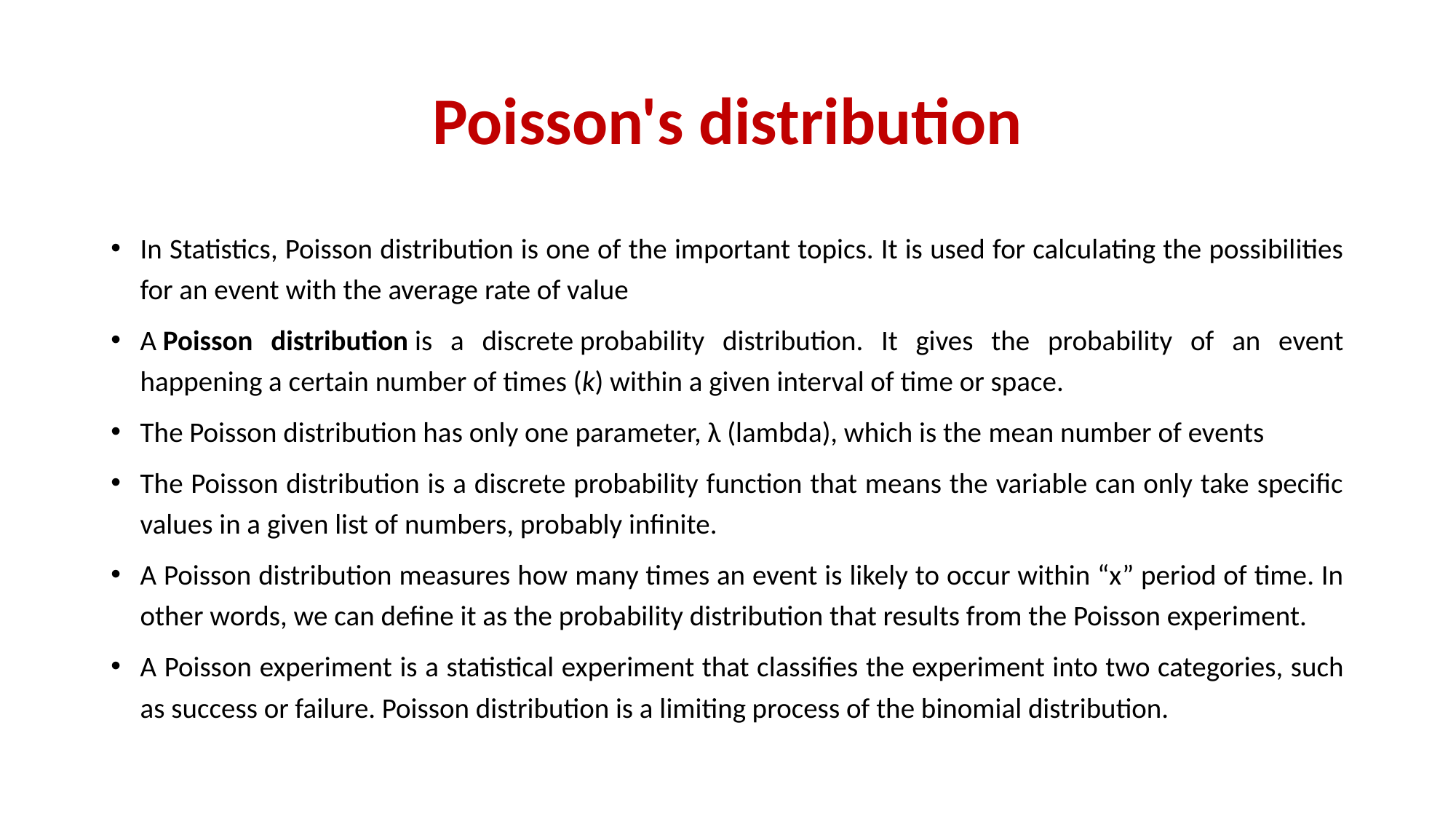

# Poisson's distribution
In Statistics, Poisson distribution is one of the important topics. It is used for calculating the possibilities for an event with the average rate of value
A Poisson distribution is a discrete probability distribution. It gives the probability of an event happening a certain number of times (k) within a given interval of time or space.
The Poisson distribution has only one parameter, λ (lambda), which is the mean number of events
The Poisson distribution is a discrete probability function that means the variable can only take specific values in a given list of numbers, probably infinite.
A Poisson distribution measures how many times an event is likely to occur within “x” period of time. In other words, we can define it as the probability distribution that results from the Poisson experiment.
A Poisson experiment is a statistical experiment that classifies the experiment into two categories, such as success or failure. Poisson distribution is a limiting process of the binomial distribution.